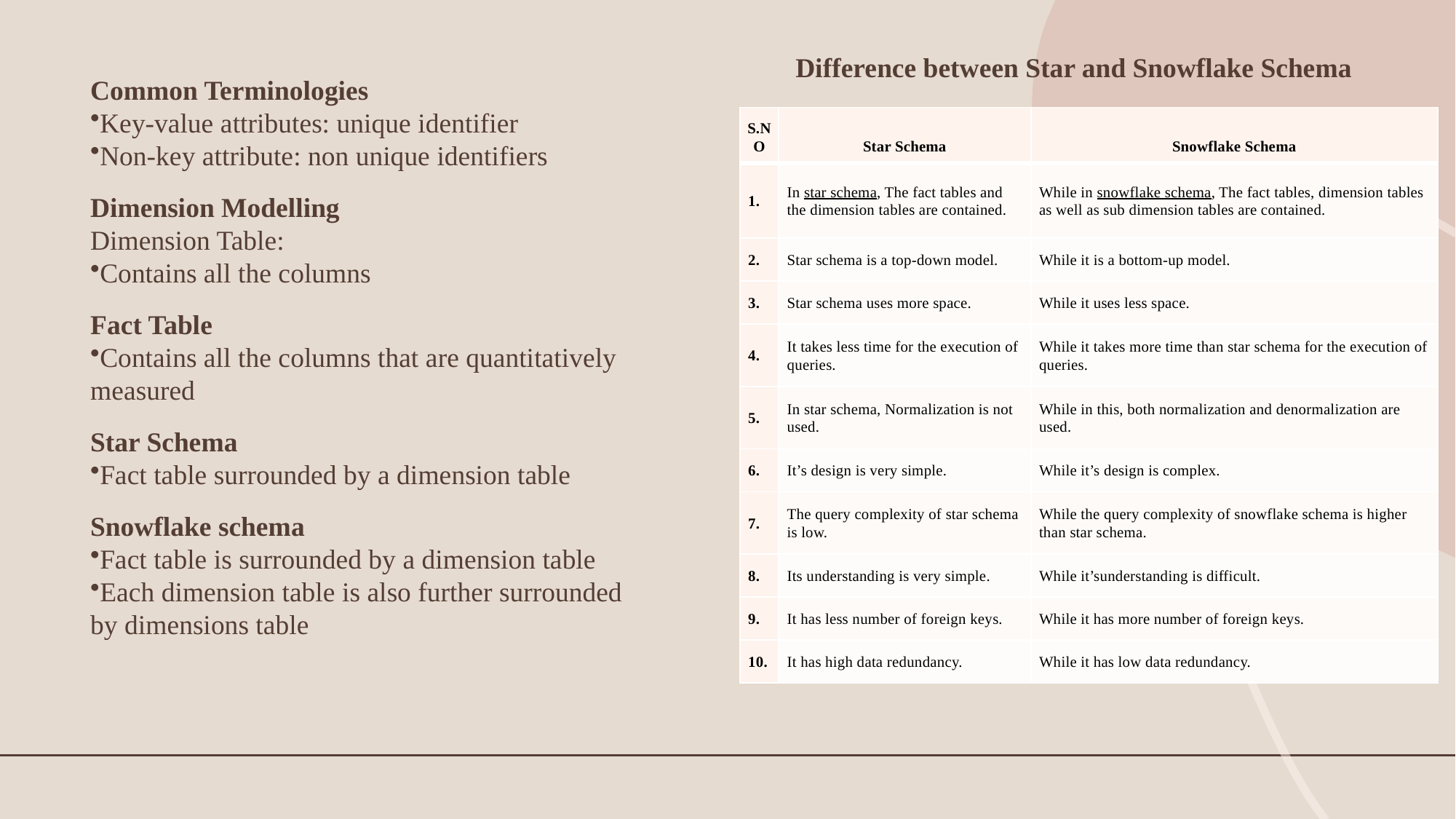

Difference between Star and Snowflake Schema
Common Terminologies
Key-value attributes: unique identifier
Non-key attribute: non unique identifiers

Dimension Modelling
Dimension Table:
Contains all the columns

Fact Table
Contains all the columns that are quantitatively measured

Star Schema
Fact table surrounded by a dimension table

Snowflake schema
Fact table is surrounded by a dimension table
Each dimension table is also further surrounded by dimensions table

| S.NO | Star Schema | Snowflake Schema |
| --- | --- | --- |
| 1. | In star schema, The fact tables and the dimension tables are contained. | While in snowflake schema, The fact tables, dimension tables as well as sub dimension tables are contained. |
| 2. | Star schema is a top-down model. | While it is a bottom-up model. |
| 3. | Star schema uses more space. | While it uses less space. |
| 4. | It takes less time for the execution of queries. | While it takes more time than star schema for the execution of queries. |
| 5. | In star schema, Normalization is not used. | While in this, both normalization and denormalization are used. |
| 6. | It’s design is very simple. | While it’s design is complex. |
| 7. | The query complexity of star schema is low. | While the query complexity of snowflake schema is higher than star schema. |
| 8. | Its understanding is very simple. | While it’sunderstanding is difficult. |
| 9. | It has less number of foreign keys. | While it has more number of foreign keys. |
| 10. | It has high data redundancy. | While it has low data redundancy. |